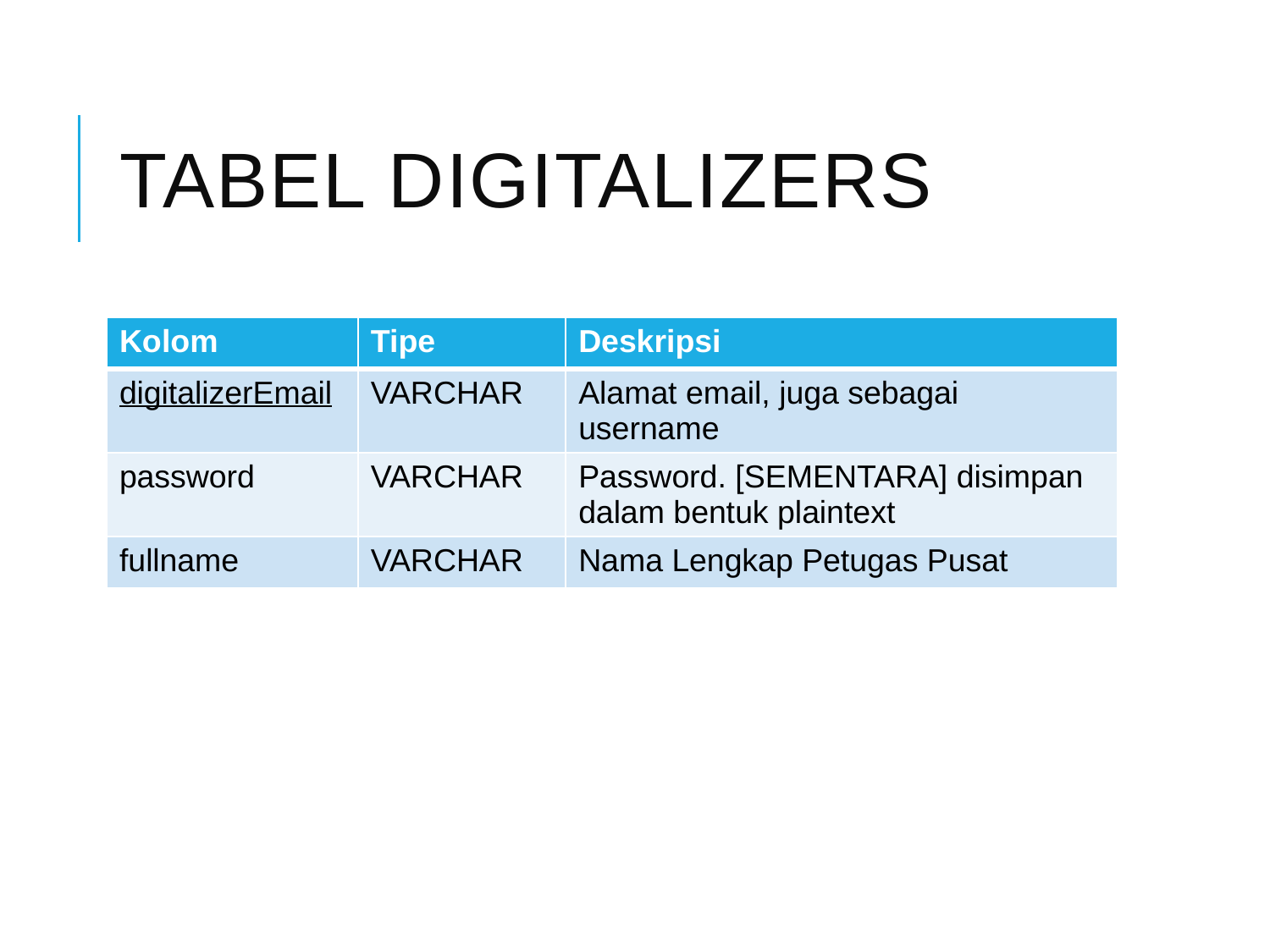

# Tabel Digitalizers
| Kolom | Tipe | Deskripsi |
| --- | --- | --- |
| digitalizerEmail | VARCHAR | Alamat email, juga sebagai username |
| password | VARCHAR | Password. [SEMENTARA] disimpan dalam bentuk plaintext |
| fullname | VARCHAR | Nama Lengkap Petugas Pusat |